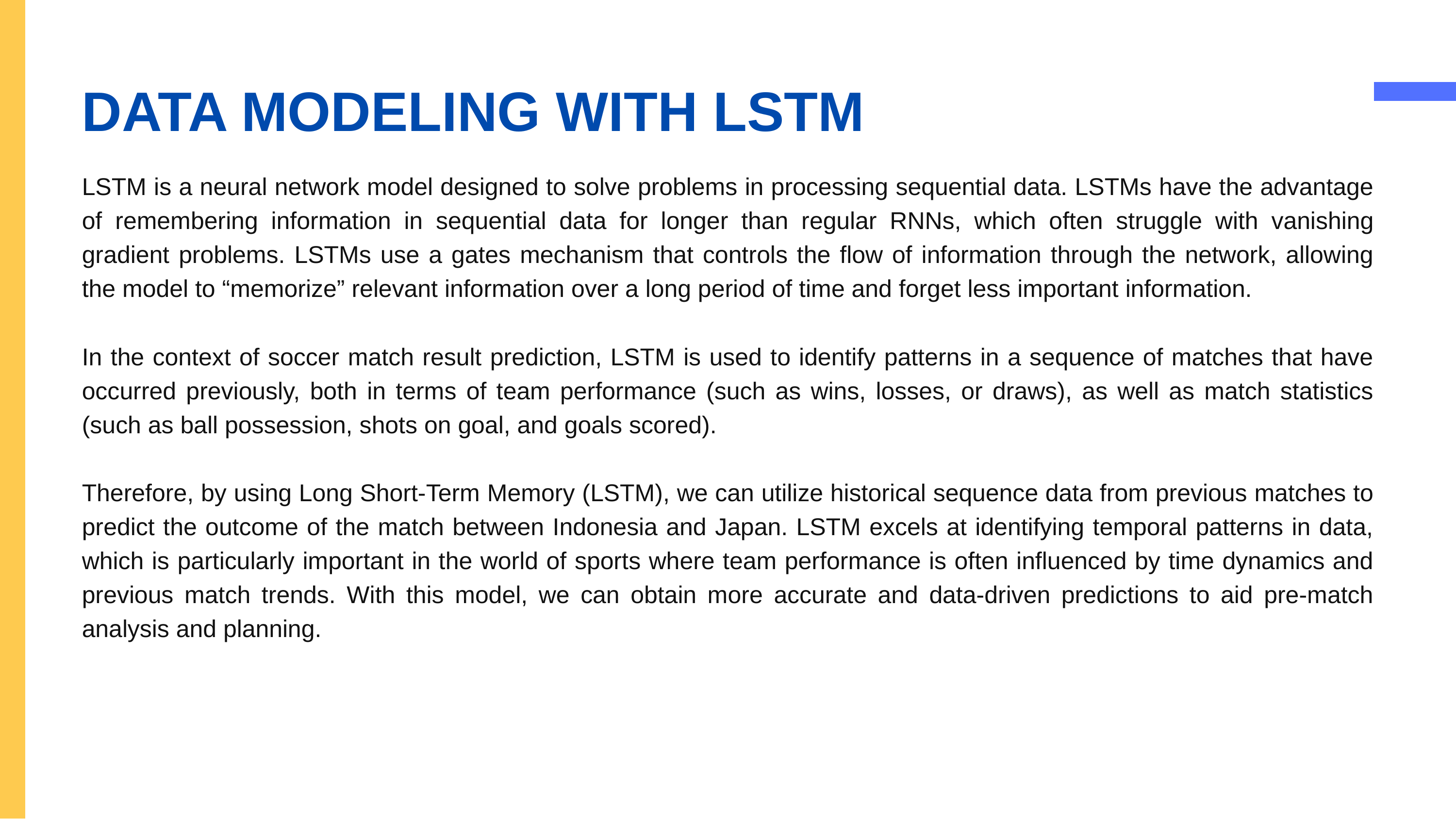

DATA MODELING WITH LSTM
LSTM is a neural network model designed to solve problems in processing sequential data. LSTMs have the advantage of remembering information in sequential data for longer than regular RNNs, which often struggle with vanishing gradient problems. LSTMs use a gates mechanism that controls the flow of information through the network, allowing the model to “memorize” relevant information over a long period of time and forget less important information.

In the context of soccer match result prediction, LSTM is used to identify patterns in a sequence of matches that have occurred previously, both in terms of team performance (such as wins, losses, or draws), as well as match statistics (such as ball possession, shots on goal, and goals scored).

Therefore, by using Long Short-Term Memory (LSTM), we can utilize historical sequence data from previous matches to predict the outcome of the match between Indonesia and Japan. LSTM excels at identifying temporal patterns in data, which is particularly important in the world of sports where team performance is often influenced by time dynamics and previous match trends. With this model, we can obtain more accurate and data-driven predictions to aid pre-match analysis and planning.